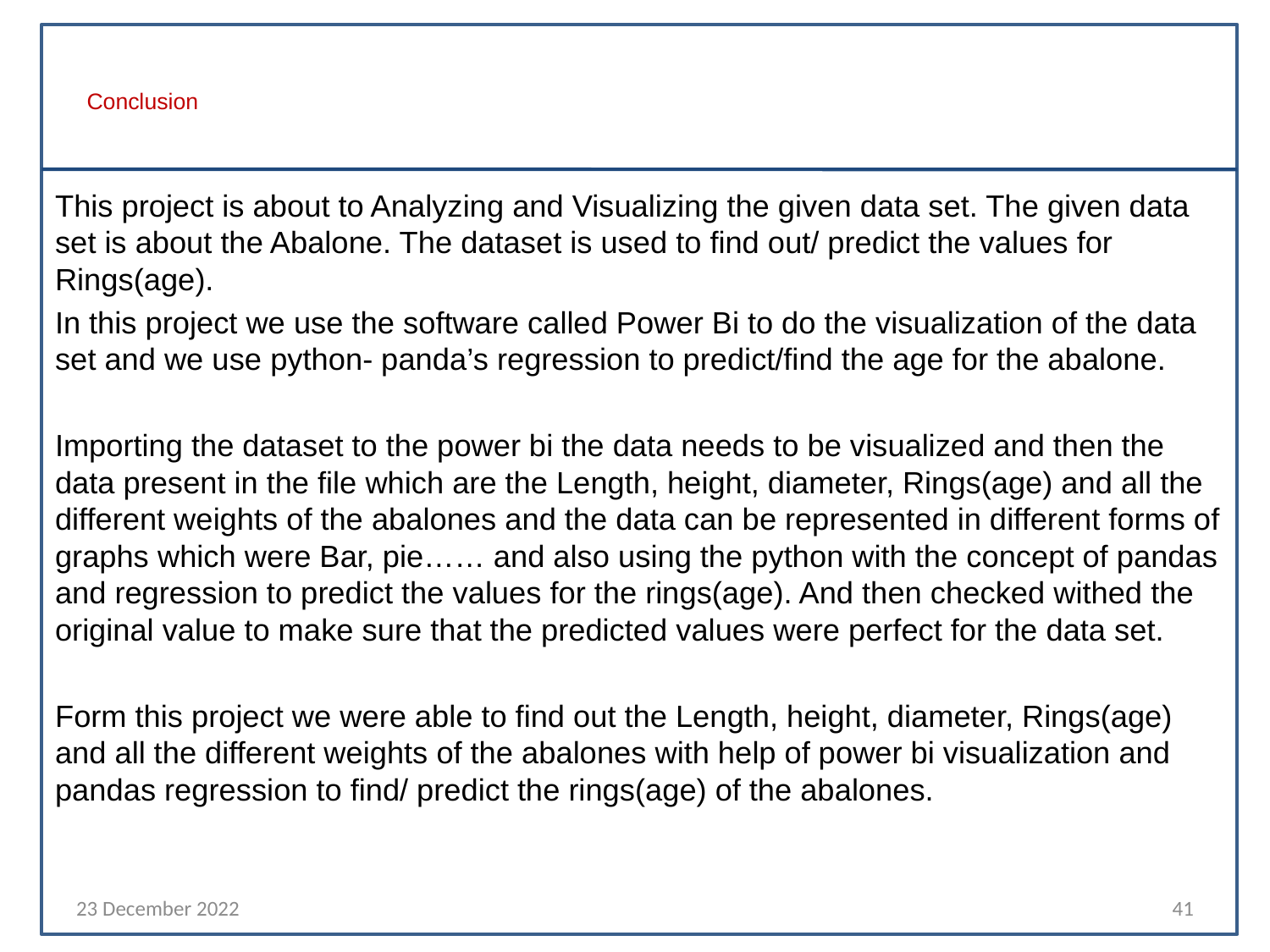

# Conclusion
This project is about to Analyzing and Visualizing the given data set. The given data set is about the Abalone. The dataset is used to find out/ predict the values for Rings(age).
In this project we use the software called Power Bi to do the visualization of the data set and we use python- panda’s regression to predict/find the age for the abalone.

Importing the dataset to the power bi the data needs to be visualized and then the data present in the file which are the Length, height, diameter, Rings(age) and all the different weights of the abalones and the data can be represented in different forms of graphs which were Bar, pie…… and also using the python with the concept of pandas and regression to predict the values for the rings(age). And then checked withed the original value to make sure that the predicted values were perfect for the data set.

Form this project we were able to find out the Length, height, diameter, Rings(age) and all the different weights of the abalones with help of power bi visualization and pandas regression to find/ predict the rings(age) of the abalones.

23 December 2022
41